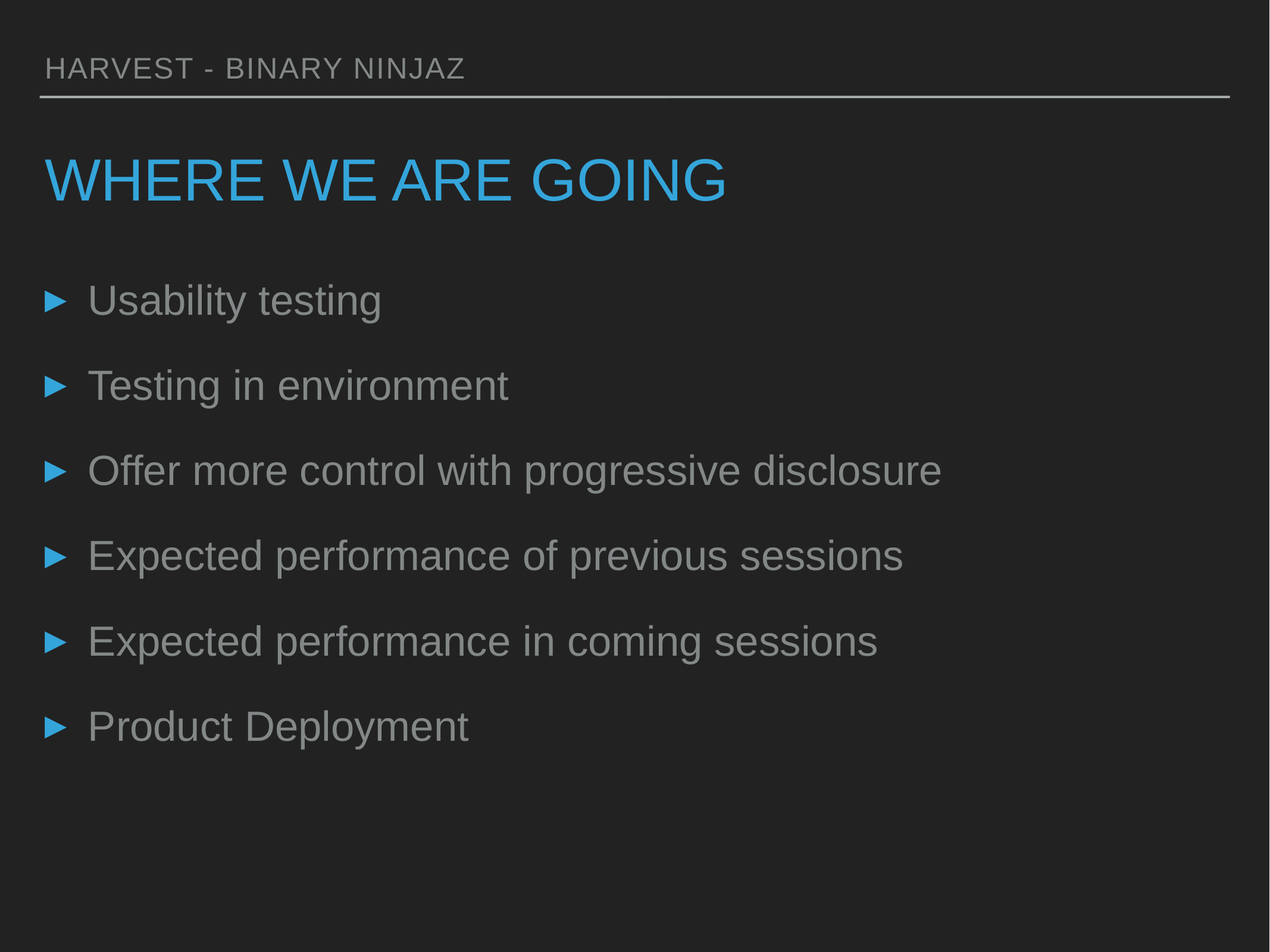

Harvest - BINARY NINJAZ
# WHERE WE ARE GOING
Usability testing
Testing in environment
Offer more control with progressive disclosure
Expected performance of previous sessions
Expected performance in coming sessions
Product Deployment